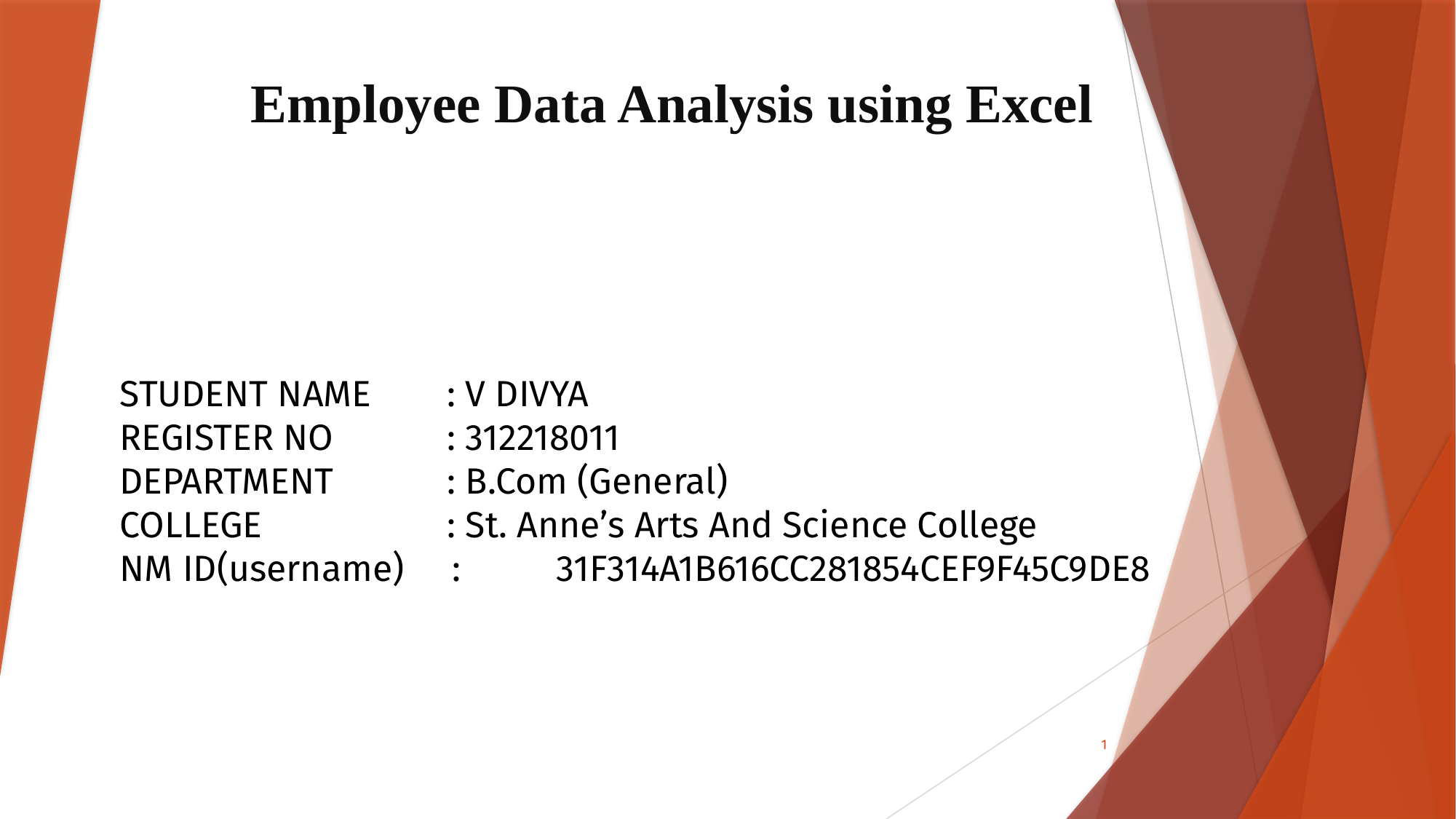

# Employee Data Analysis using Excel
STUDENT NAME	: V DIVYA
REGISTER NO		: 312218011
DEPARTMENT		: B.Com (General)
COLLEGE		: St. Anne’s Arts And Science College
NM ID(username)     : 	31F314A1B616CC281854CEF9F45C9DE8
1